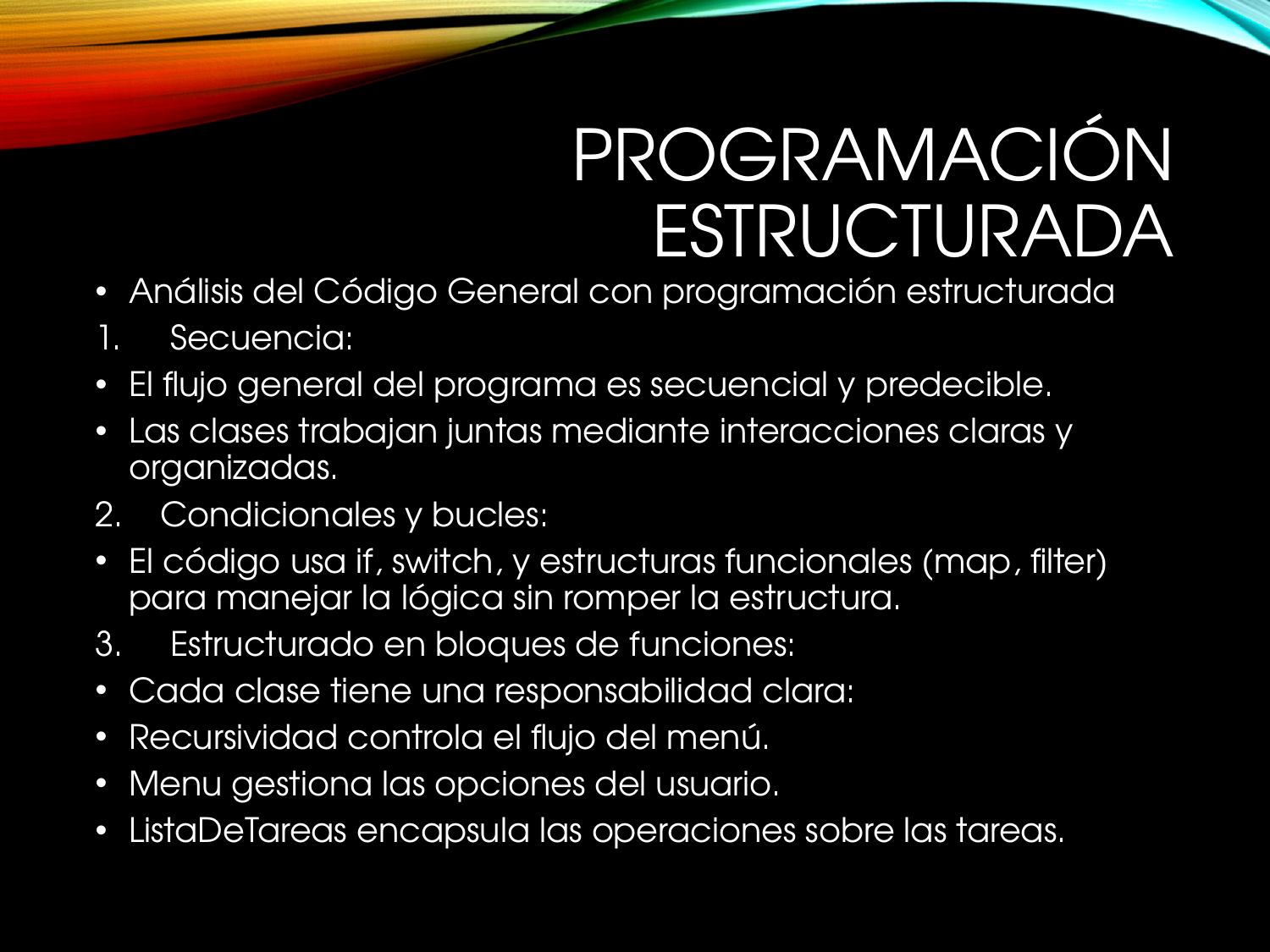

# Programación estructurada
Análisis del Código General con programación estructurada
Secuencia:
El flujo general del programa es secuencial y predecible.
Las clases trabajan juntas mediante interacciones claras y organizadas.
2.    Condicionales y bucles:
El código usa if, switch, y estructuras funcionales (map, filter) para manejar la lógica sin romper la estructura.
Estructurado en bloques de funciones:
Cada clase tiene una responsabilidad clara:
Recursividad controla el flujo del menú.
Menu gestiona las opciones del usuario.
ListaDeTareas encapsula las operaciones sobre las tareas.